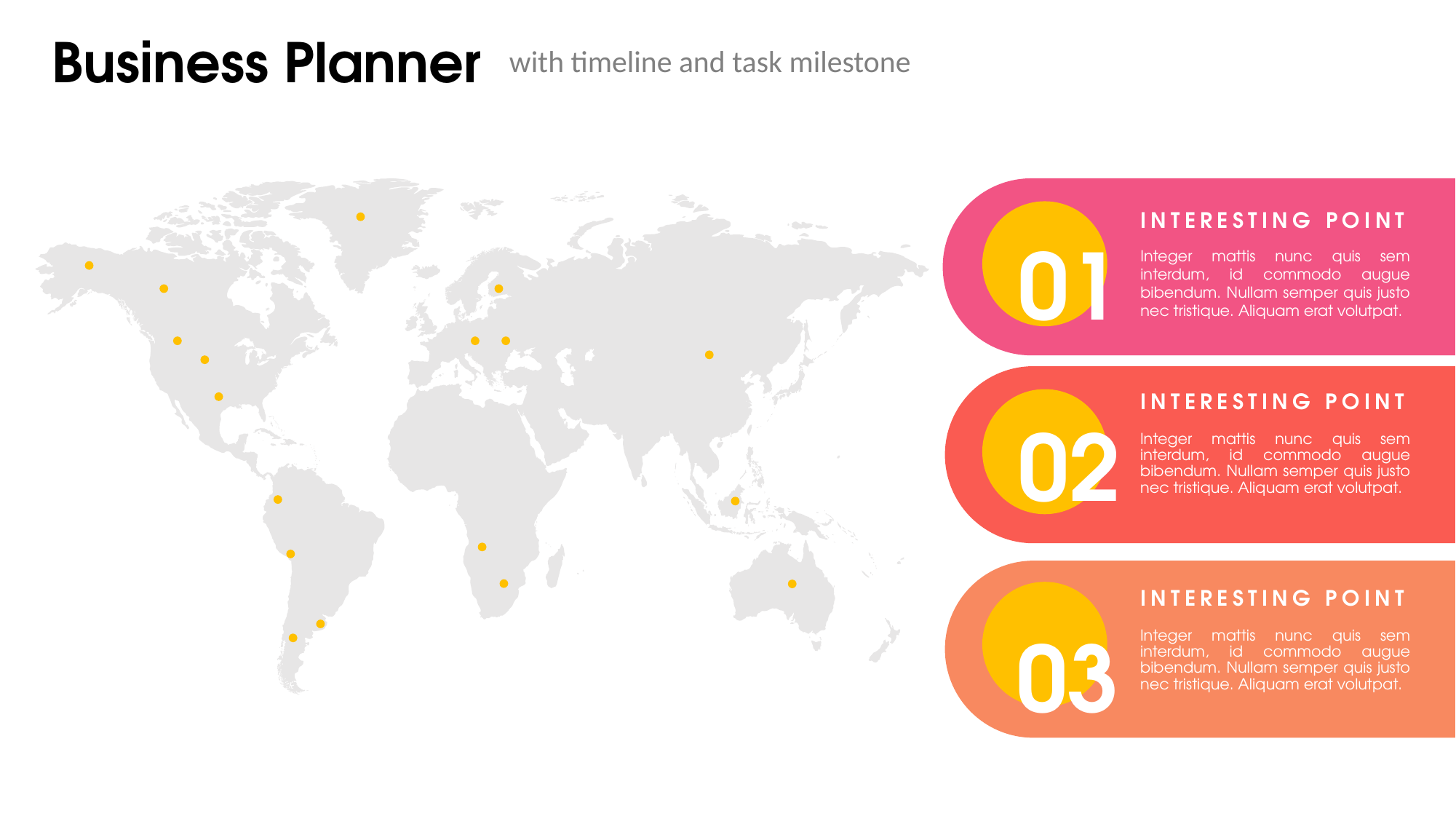

Business Planner
with timeline and task milestone

INTERESTING POINT

01
Integer mattis nunc quis sem interdum, id commodo augue bibendum. Nullam semper quis justo nec tristique. Aliquam erat volutpat.
INTERESTING POINT

02
Integer mattis nunc quis sem interdum, id commodo augue bibendum. Nullam semper quis justo nec tristique. Aliquam erat volutpat.

INTERESTING POINT
03
Integer mattis nunc quis sem interdum, id commodo augue bibendum. Nullam semper quis justo nec tristique. Aliquam erat volutpat.